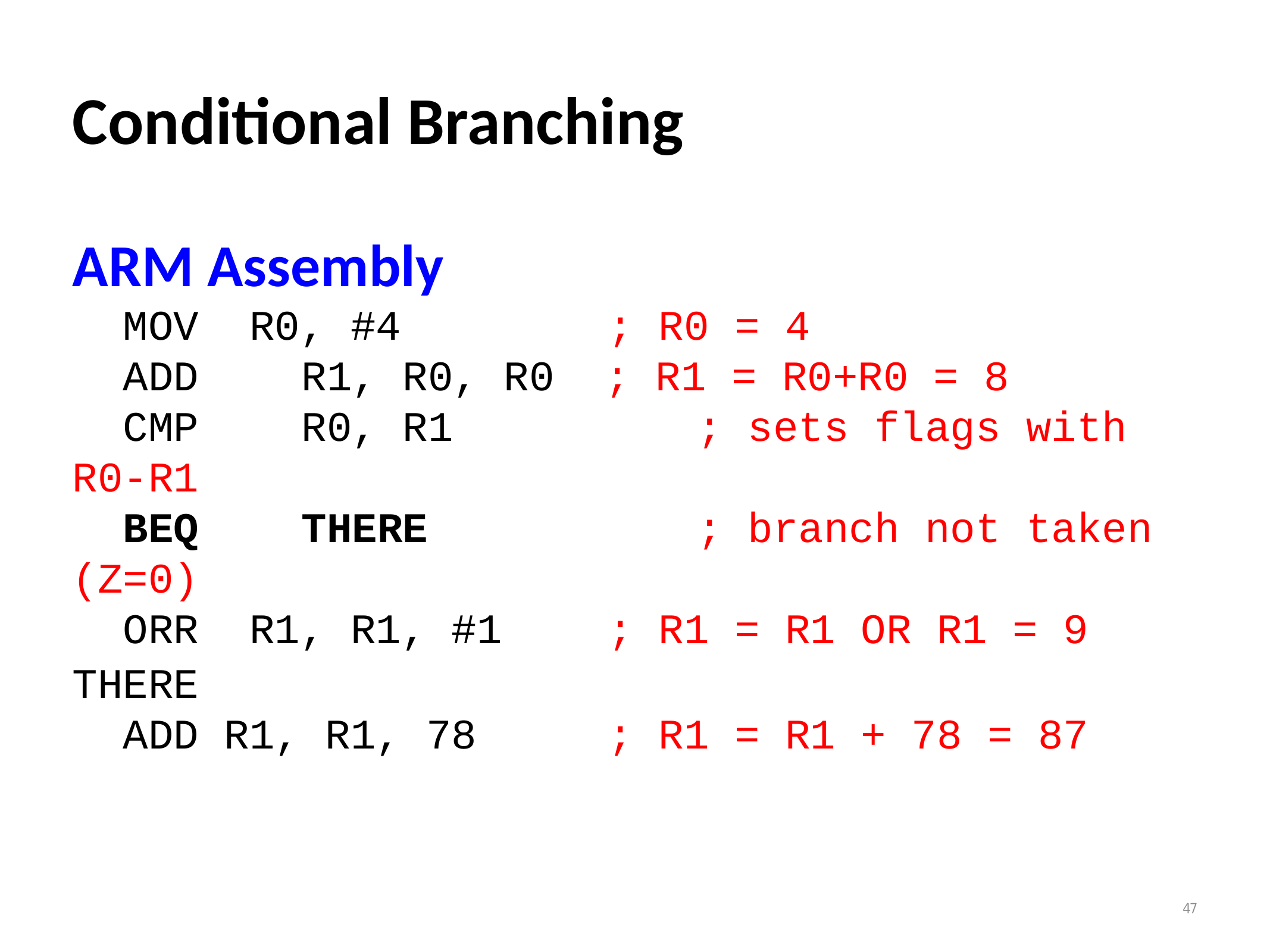

# Conditional Branching

ARM Assembly
  MOV  R0, #4	    	; R0 = 4
  ADD	  R1, R0, R0  ; R1 = R0+R0 = 8
  CMP	  R0, R1	    	; sets flags with R0-R1
  BEQ	  THERE	    		; branch not taken (Z=0)
  ORR  R1, R1, #1  	; R1 = R1 OR R1 = 9

THERE
  ADD R1, R1, 78   	; R1 = R1 + 78 = 87
47